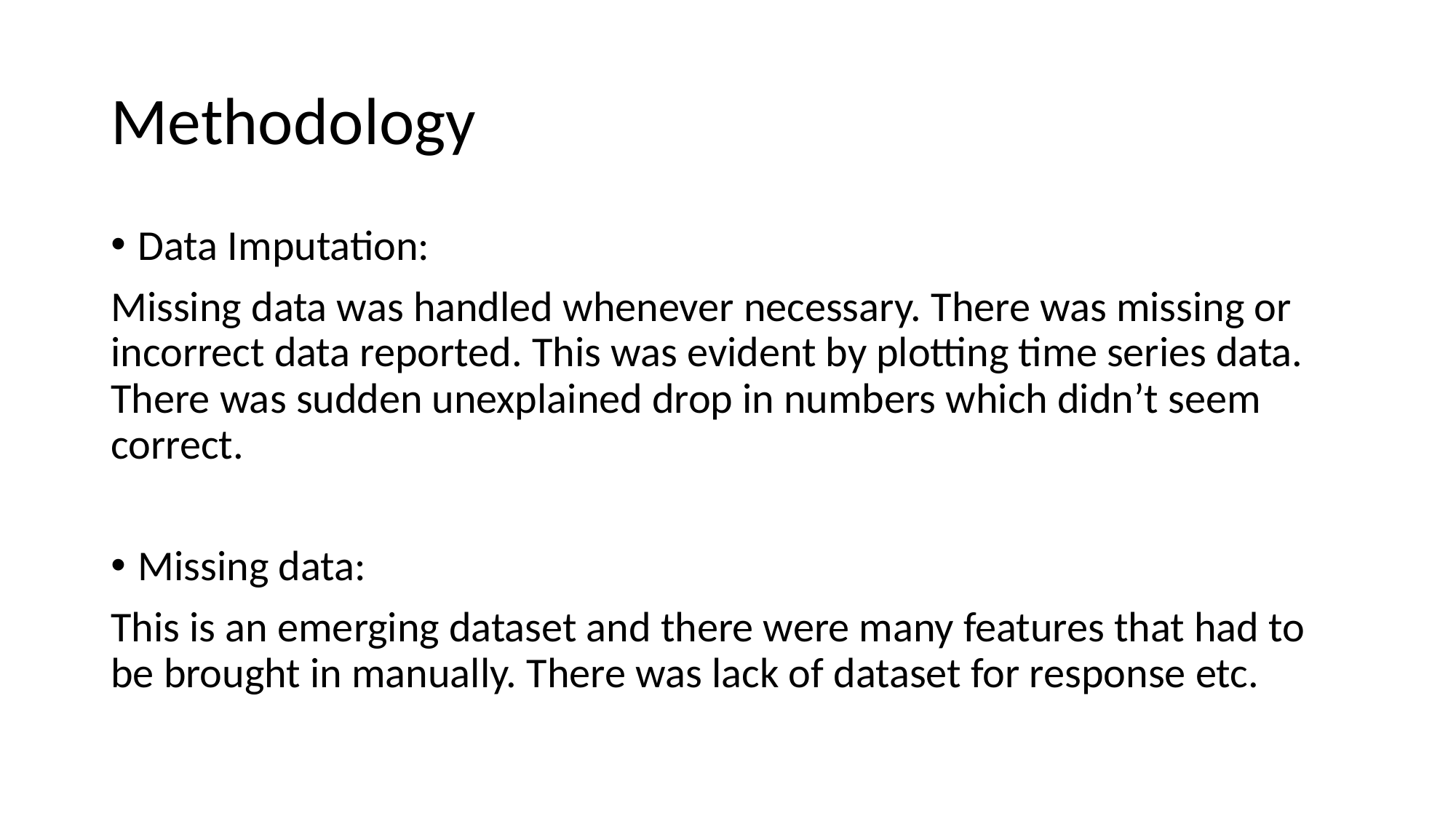

# Methodology
Data Imputation:
Missing data was handled whenever necessary. There was missing or incorrect data reported. This was evident by plotting time series data. There was sudden unexplained drop in numbers which didn’t seem correct.

Missing data:
This is an emerging dataset and there were many features that had to be brought in manually. There was lack of dataset for response etc.